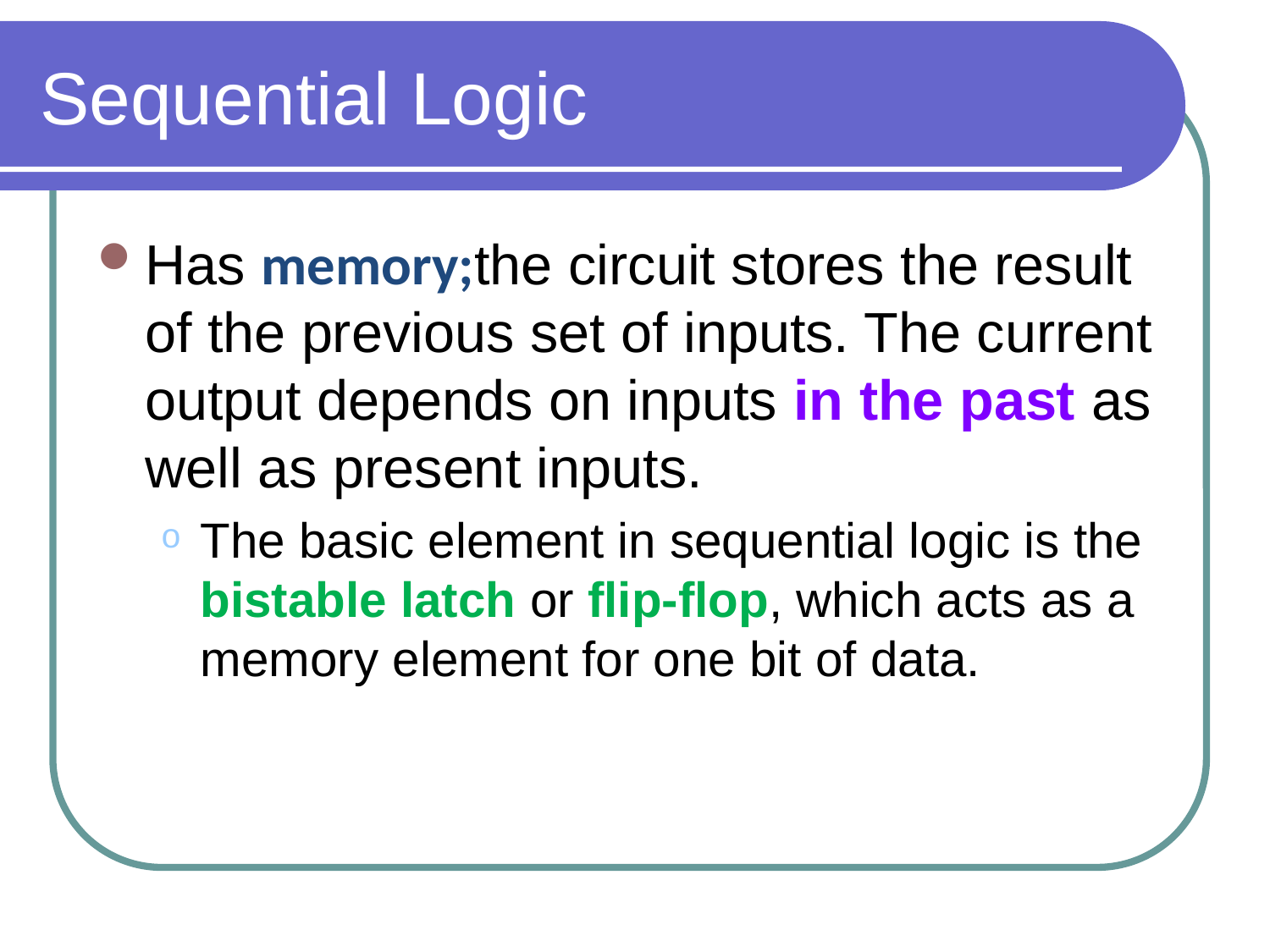

# Sequential Logic
Has memory;the circuit stores the result of the previous set of inputs. The current output depends on inputs in the past as well as present inputs.
The basic element in sequential logic is the bistable latch or flip-flop, which acts as a memory element for one bit of data.